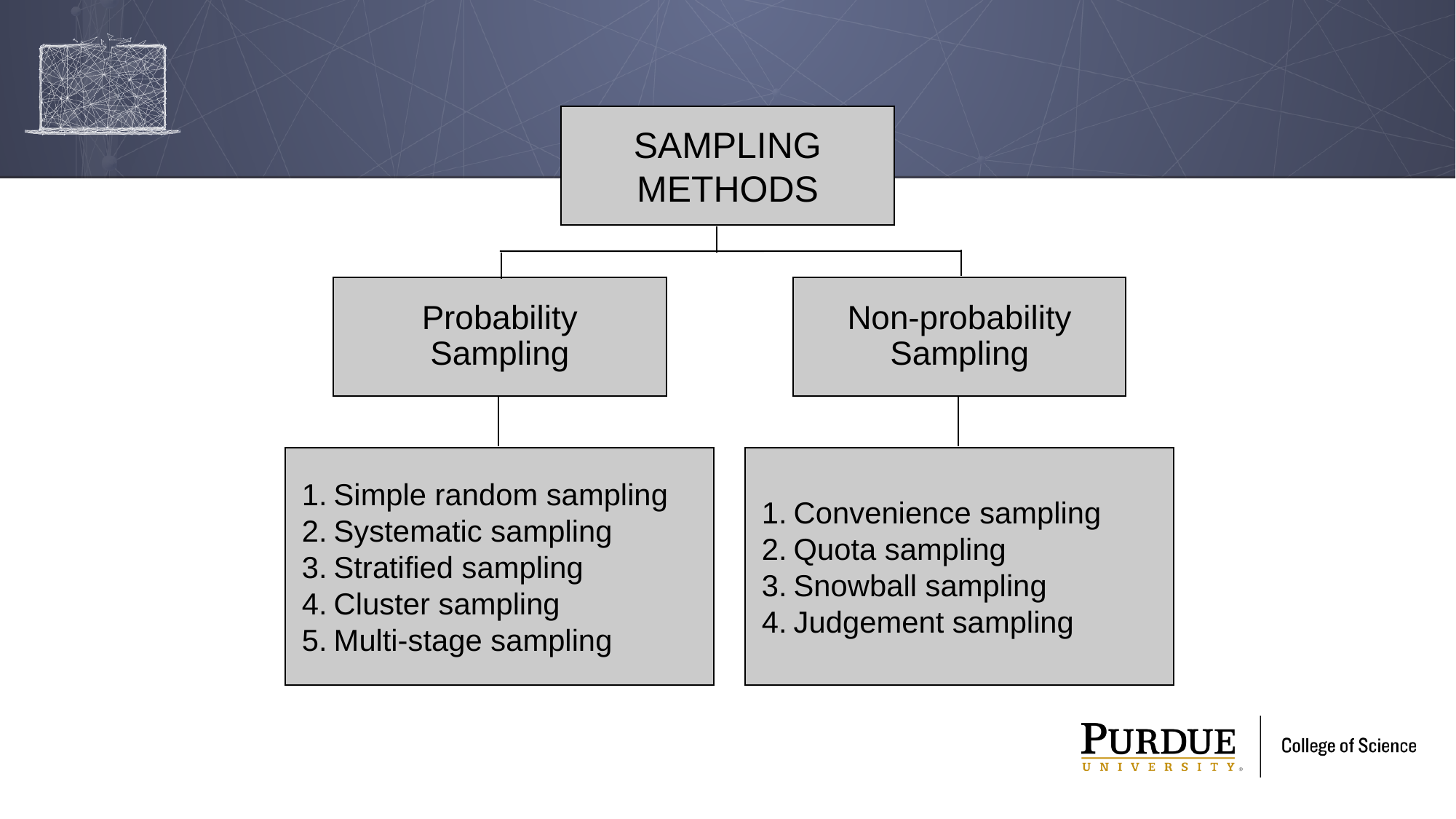

Sampling Methods
SAMPLING METHODS

Probability
Sampling
Non-probability
Sampling

Simple random sampling
Systematic sampling
Stratified sampling
Cluster sampling
Multi-stage sampling
Convenience sampling
Quota sampling
Snowball sampling
Judgement sampling